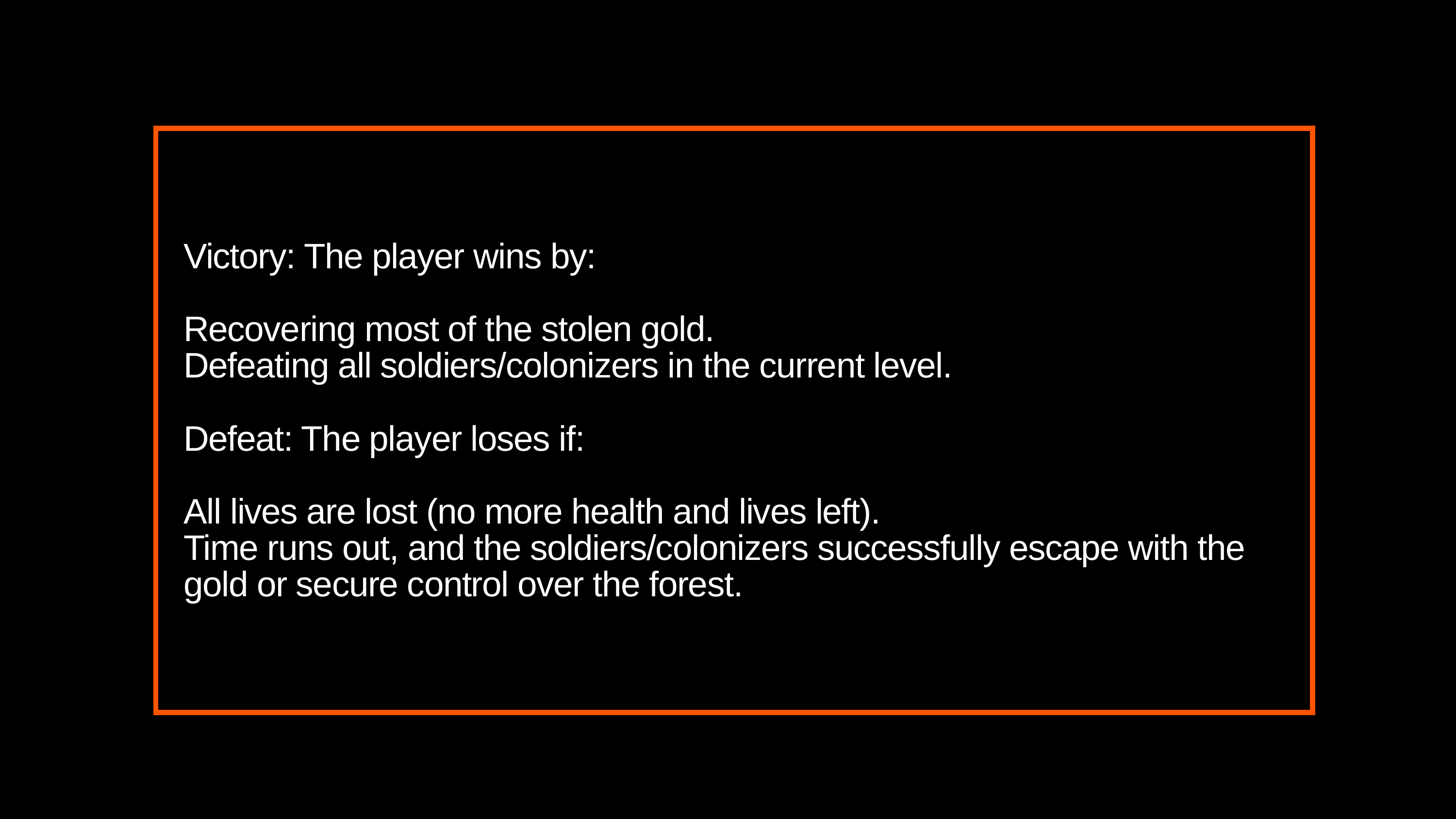

Victory: The player wins by:

Recovering most of the stolen gold.
Defeating all soldiers/colonizers in the current level.

Defeat: The player loses if:

All lives are lost (no more health and lives left).
Time runs out, and the soldiers/colonizers successfully escape with the gold or secure control over the forest.